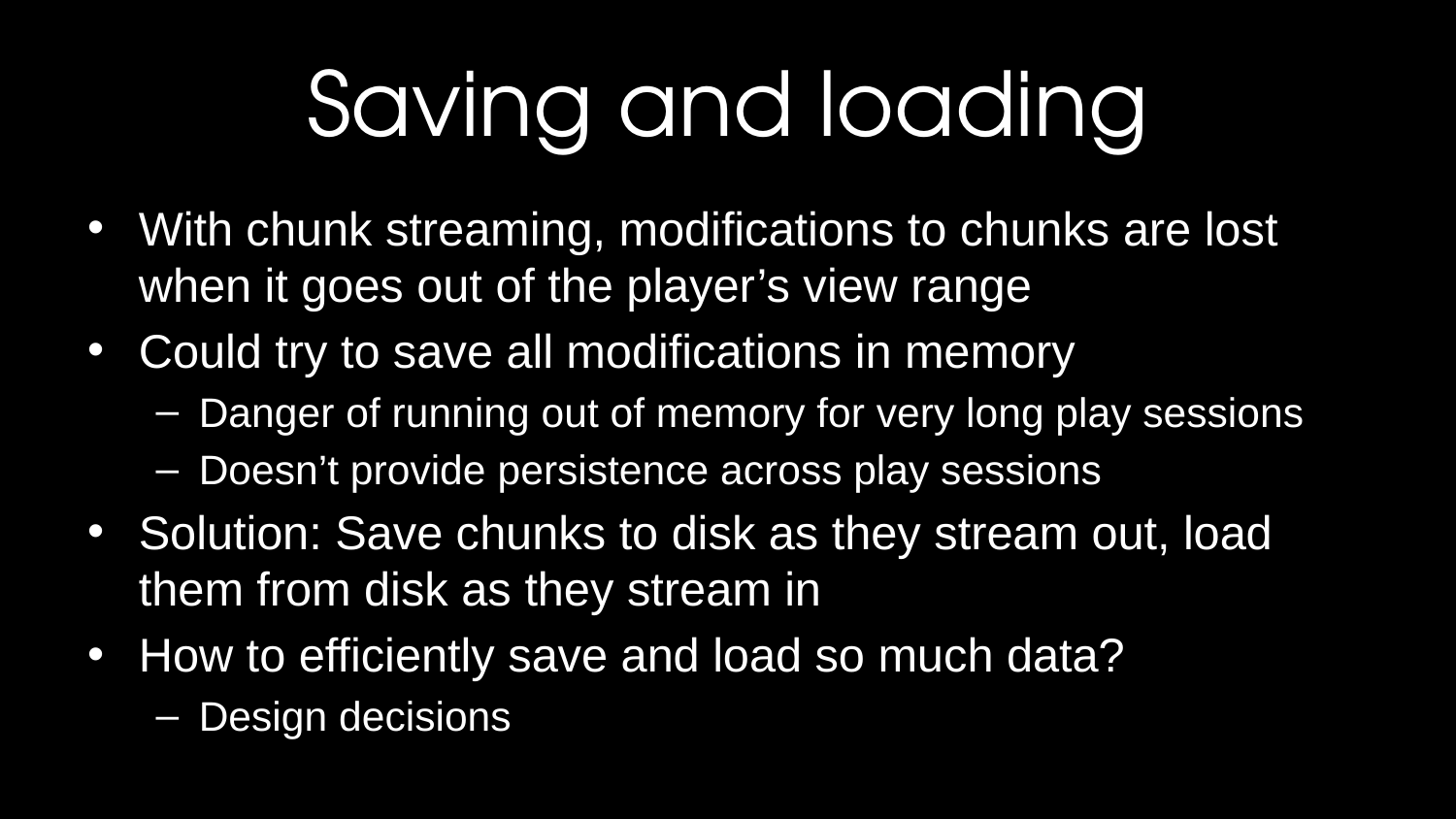

# Saving and loading
With chunk streaming, modifications to chunks are lost when it goes out of the player’s view range
Could try to save all modifications in memory
Danger of running out of memory for very long play sessions
Doesn’t provide persistence across play sessions
Solution: Save chunks to disk as they stream out, load them from disk as they stream in
How to efficiently save and load so much data?
Design decisions